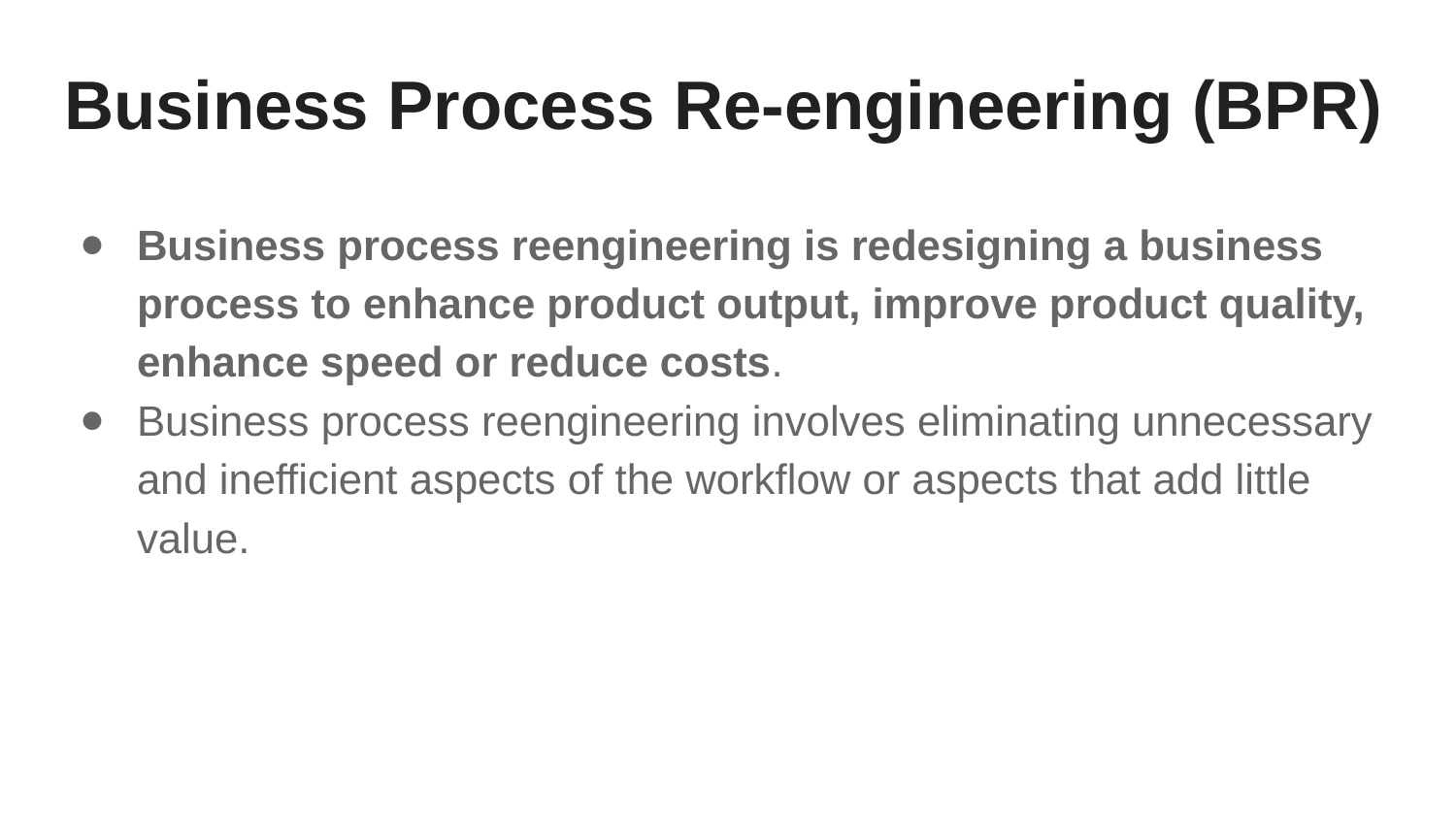

# Business Process Re-engineering (BPR)
Business process reengineering is redesigning a business process to enhance product output, improve product quality, enhance speed or reduce costs.
Business process reengineering involves eliminating unnecessary and inefficient aspects of the workflow or aspects that add little value.